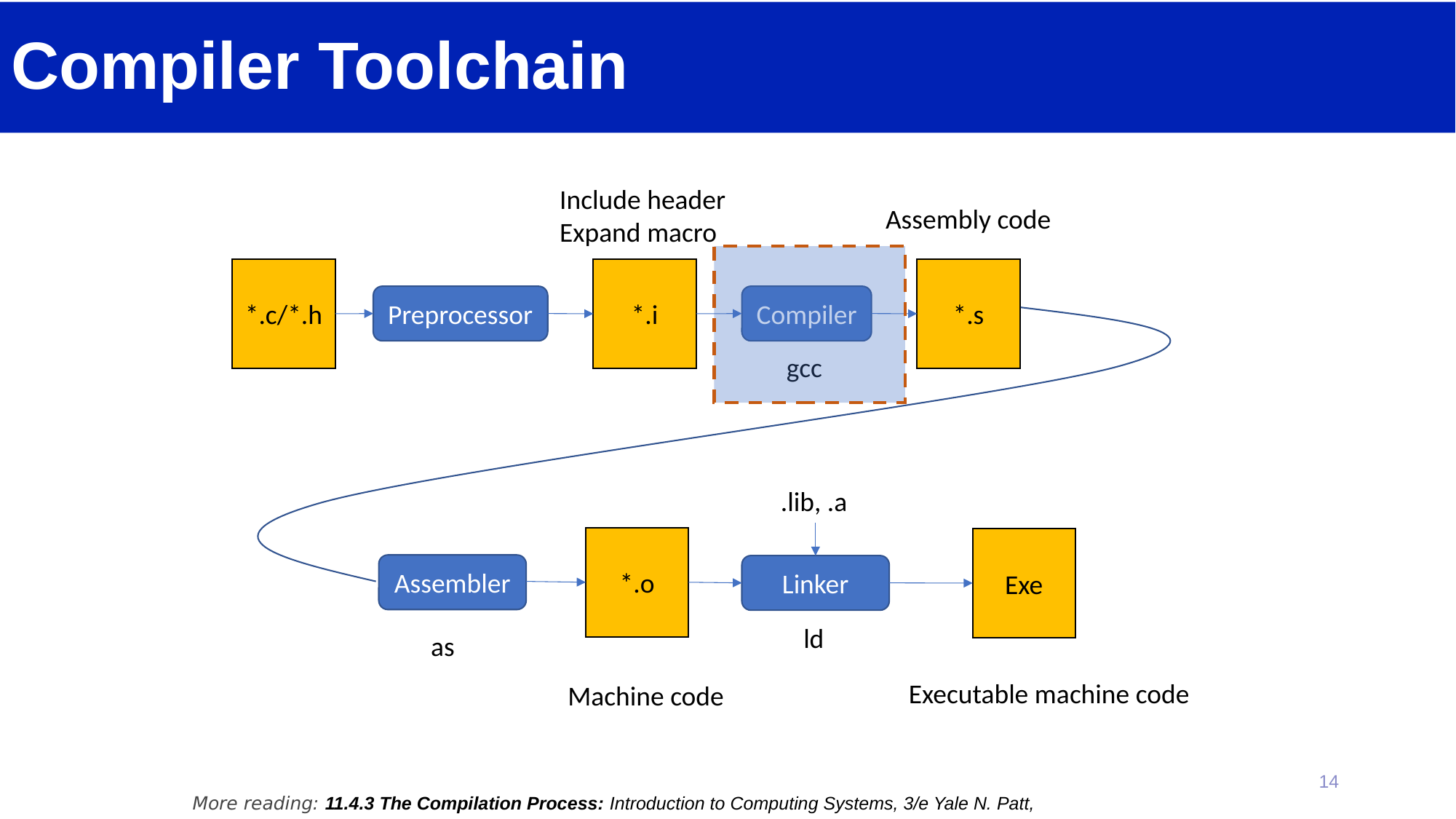

# Compiler Toolchain
Include header
Expand macro
Assembly code

*.c/*.h
*.i
*.s
Preprocessor
Compiler

gcc
.lib, .a
*.o
Exe
Assembler
Linker
ld
as
Executable machine code
Machine code

14
More reading: 11.4.3 The Compilation Process: Introduction to Computing Systems, 3/e Yale N. Patt,